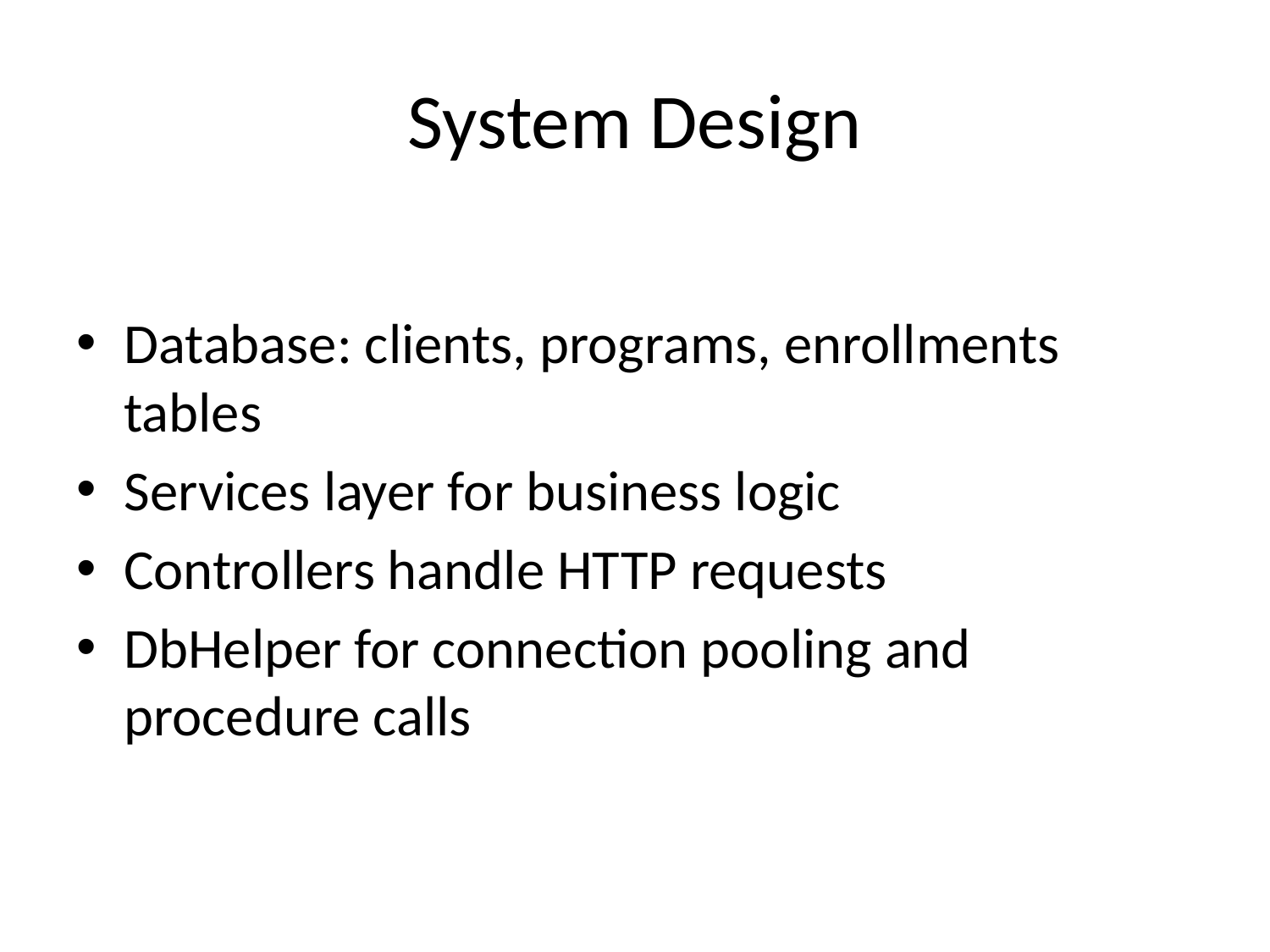

# System Design

Database: clients, programs, enrollments tables
Services layer for business logic
Controllers handle HTTP requests
DbHelper for connection pooling and procedure calls